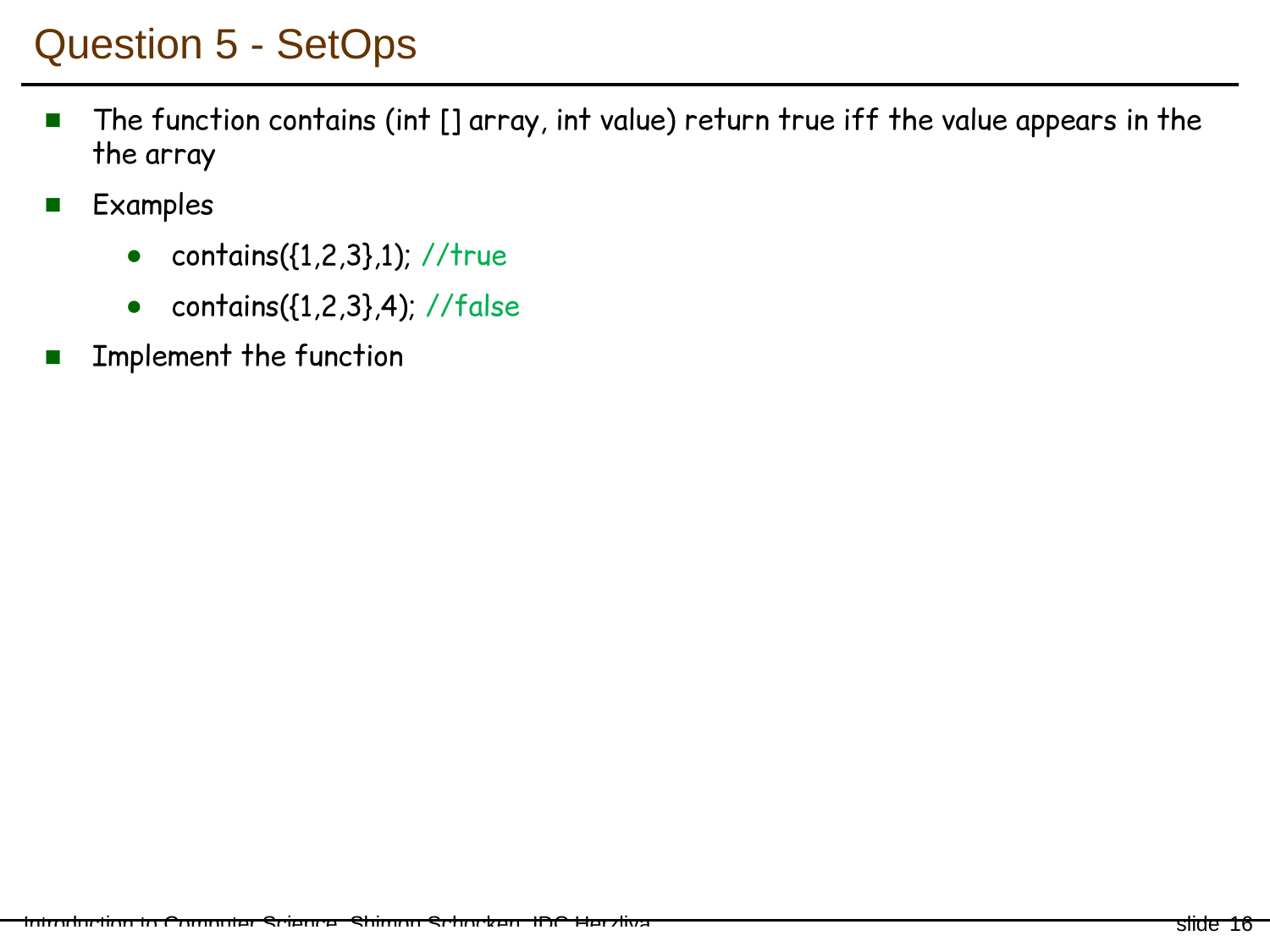

Question 5 - SetOps

The function contains (int [] array, int value) return true iff the value appears in the the array
Examples
contains({1,2,3},1); //true
contains({1,2,3},4); //false
Implement the function